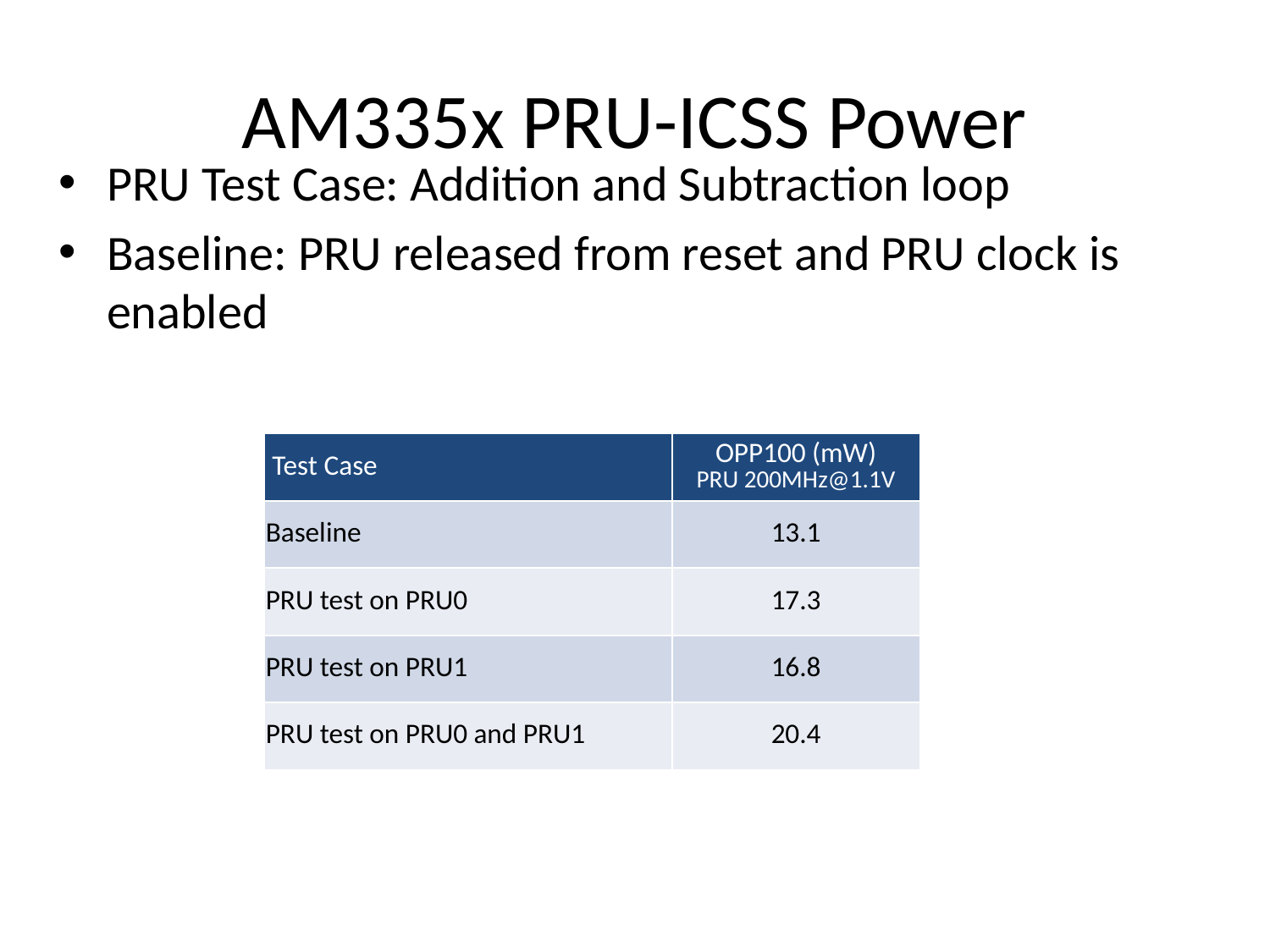

# AM335x PRU-ICSS Power
PRU Test Case: Addition and Subtraction loop
Baseline: PRU released from reset and PRU clock is enabled
| Test Case | OPP100 (mW) PRU 200MHz@1.1V |
| --- | --- |
| Baseline | 13.1 |
| PRU test on PRU0 | 17.3 |
| PRU test on PRU1 | 16.8 |
| PRU test on PRU0 and PRU1 | 20.4 |